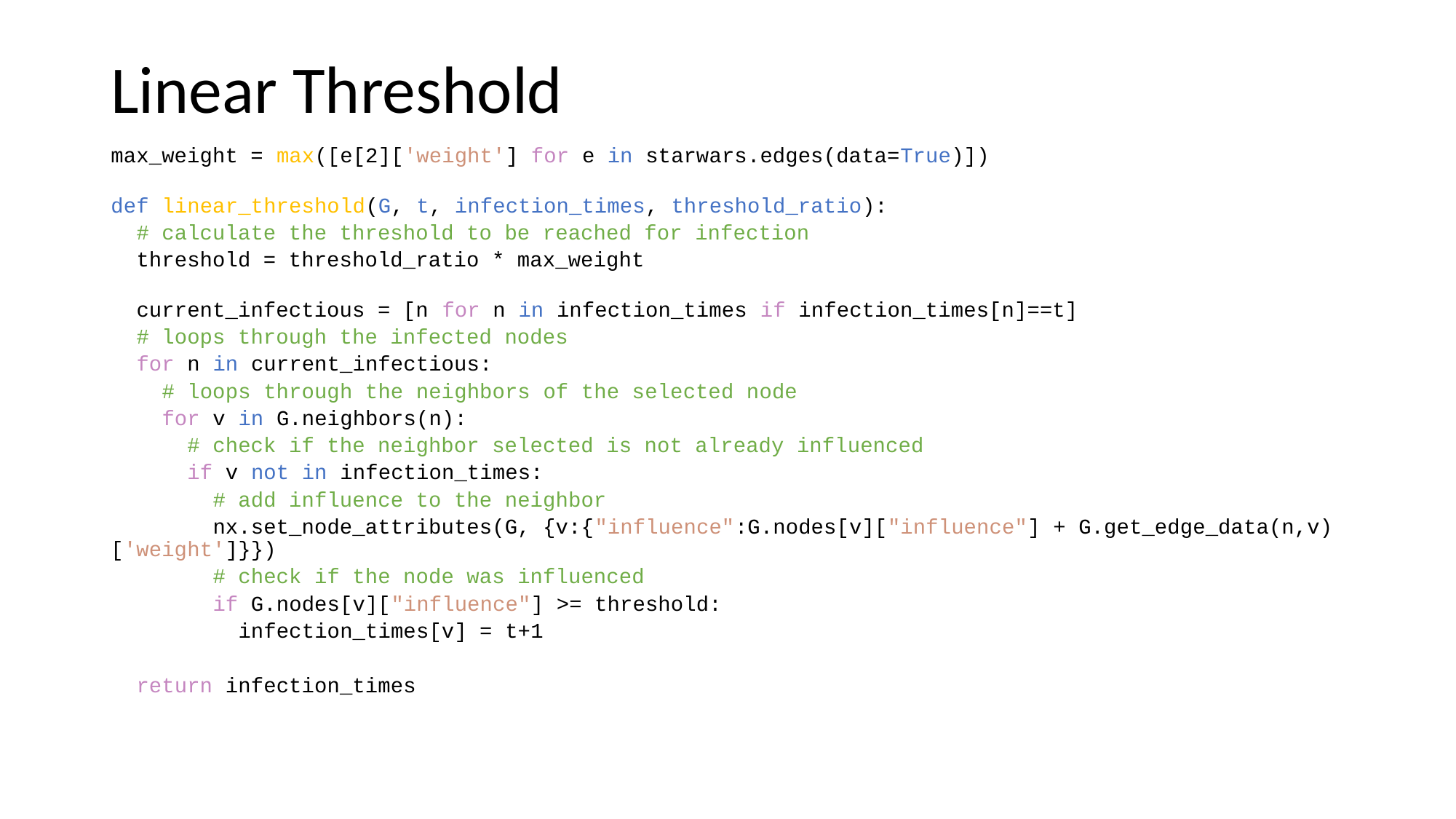

# Linear Threshold
max_weight = max([e[2]['weight'] for e in starwars.edges(data=True)])
def linear_threshold(G, t, infection_times, threshold_ratio):
  # calculate the threshold to be reached for infection
  threshold = threshold_ratio * max_weight
  current_infectious = [n for n in infection_times if infection_times[n]==t]
  # loops through the infected nodes
  for n in current_infectious:
    # loops through the neighbors of the selected node
    for v in G.neighbors(n):
      # check if the neighbor selected is not already influenced
      if v not in infection_times:
        # add influence to the neighbor
        nx.set_node_attributes(G, {v:{"influence":G.nodes[v]["influence"] + G.get_edge_data(n,v)['weight']}})
        # check if the node was influenced
        if G.nodes[v]["influence"] >= threshold:
          infection_times[v] = t+1

  return infection_times